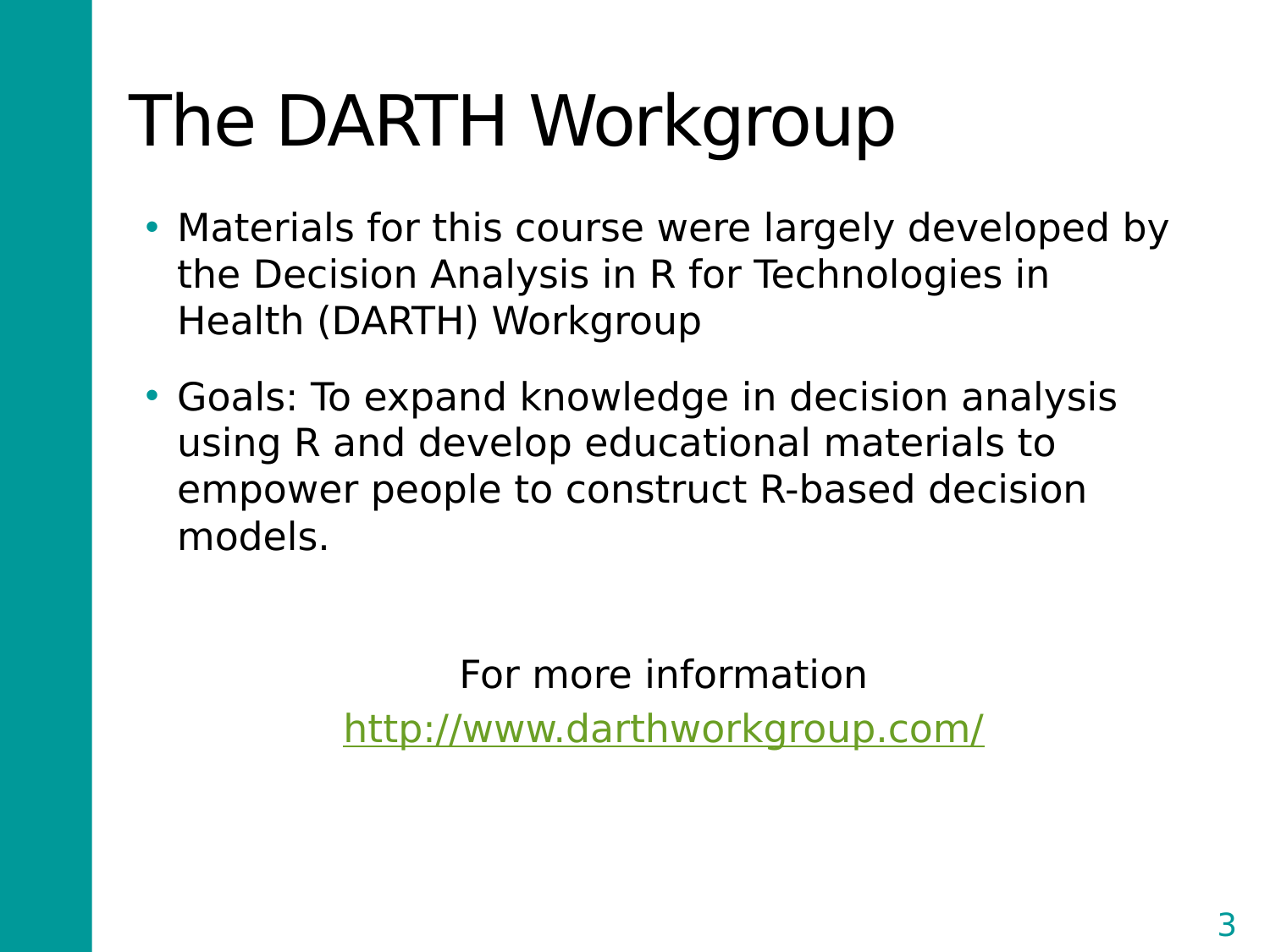

# The DARTH Workgroup
Materials for this course were largely developed by the Decision Analysis in R for Technologies in Health (DARTH) Workgroup
Goals: To expand knowledge in decision analysis using R and develop educational materials to empower people to construct R-based decision models.

For more information
http://www.darthworkgroup.com/

3